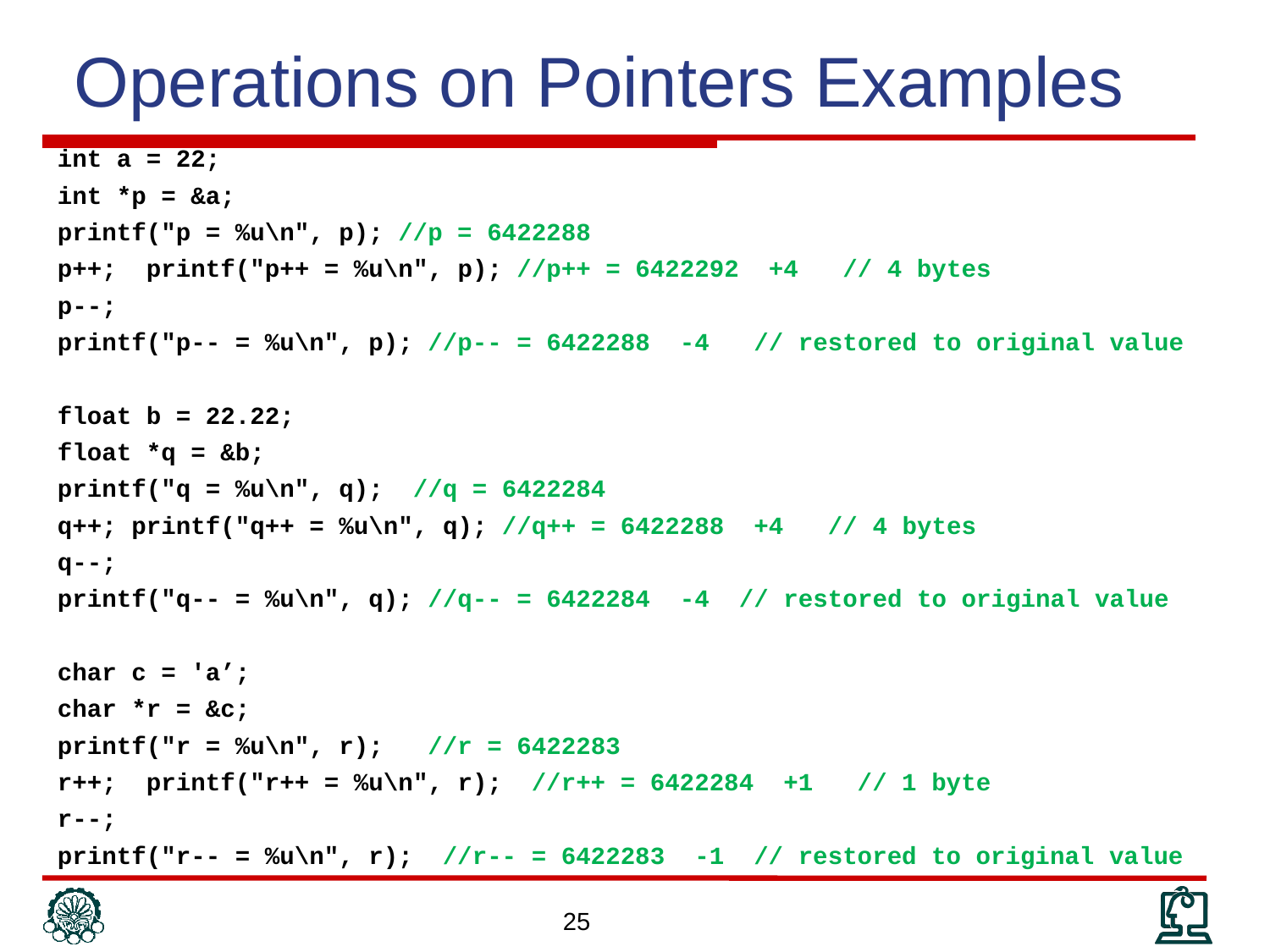

# Operations on Pointers Examples
int a = 22;
int *p = &a;
printf("p = %u\n", p); //p = 6422288
p++;  printf("p++ = %u\n", p); //p++ = 6422292  +4   // 4 bytes
p--;
printf("p-- = %u\n", p); //p-- = 6422288  -4   // restored to original value

float b = 22.22;
float *q = &b;
printf("q = %u\n", q);  //q = 6422284
q++; printf("q++ = %u\n", q); //q++ = 6422288  +4   // 4 bytes
q--;
printf("q-- = %u\n", q); //q-- = 6422284  -4  // restored to original value

char c = 'a’;
char *r = &c;
printf("r = %u\n", r);   //r = 6422283
r++;  printf("r++ = %u\n", r);  //r++ = 6422284  +1   // 1 byte
r--;
printf("r-- = %u\n", r);  //r-- = 6422283  -1  // restored to original value
25